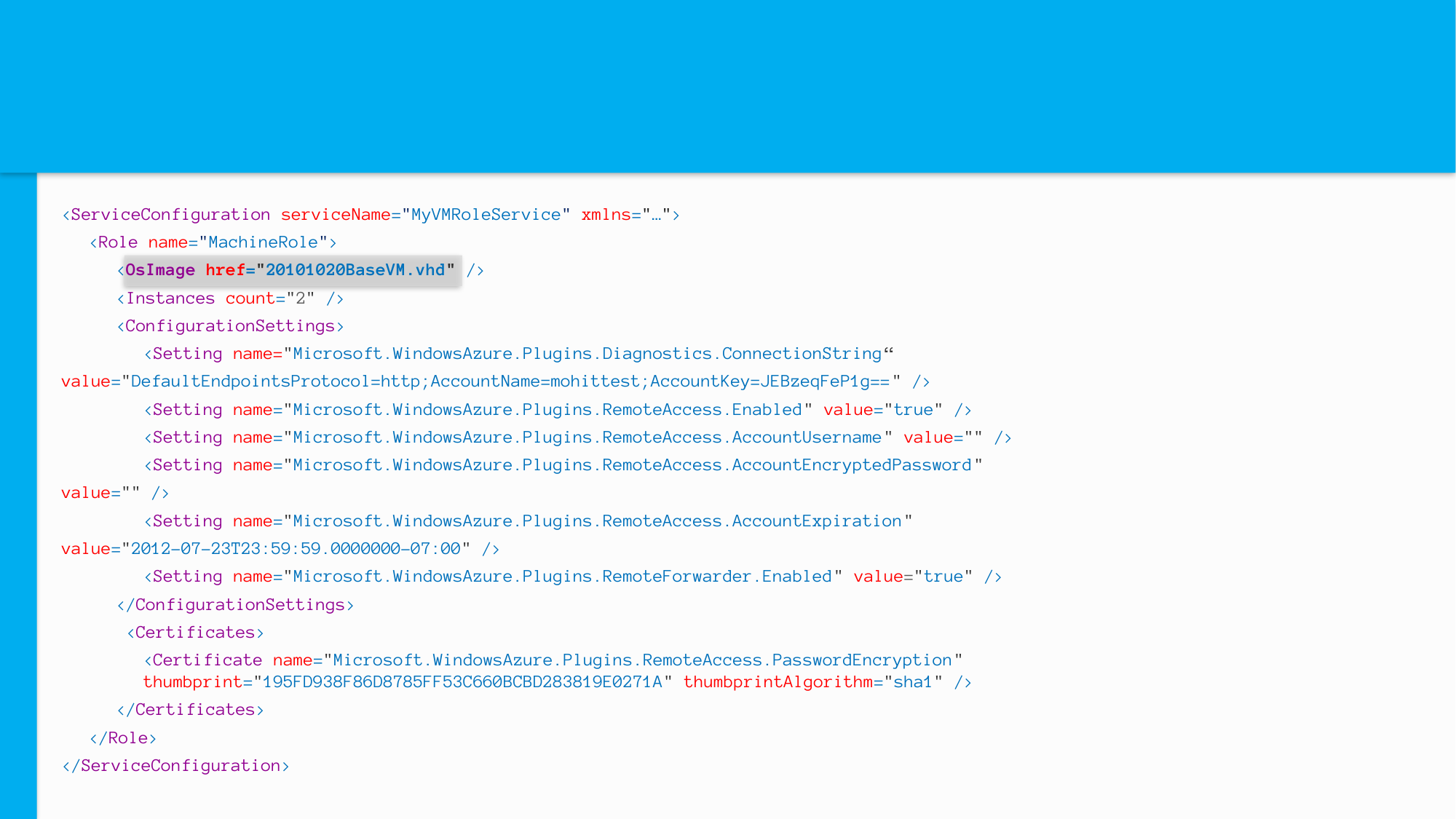

# Creating a Service – Service Configuration
<ServiceConfiguration serviceName="MyVMRoleService" xmlns="…">
<Role name="MachineRole">
<OsImage href="20101020BaseVM.vhd" />
<Instances count="2" />
<ConfigurationSettings>
<Setting name="Microsoft.WindowsAzure.Plugins.Diagnostics.ConnectionString“
value="DefaultEndpointsProtocol=http;AccountName=mohittest;AccountKey=JEBzeqFeP1g==" />
<Setting name="Microsoft.WindowsAzure.Plugins.RemoteAccess.Enabled" value="true" />
<Setting name="Microsoft.WindowsAzure.Plugins.RemoteAccess.AccountUsername" value="" />
<Setting name="Microsoft.WindowsAzure.Plugins.RemoteAccess.AccountEncryptedPassword"
value="" />
<Setting name="Microsoft.WindowsAzure.Plugins.RemoteAccess.AccountExpiration"
value="2012-07-23T23:59:59.0000000-07:00" />
<Setting name="Microsoft.WindowsAzure.Plugins.RemoteForwarder.Enabled" value="true" />
</ConfigurationSettings>
 <Certificates>
<Certificate name="Microsoft.WindowsAzure.Plugins.RemoteAccess.PasswordEncryption" thumbprint="195FD938F86D8785FF53C660BCBD283819E0271A" thumbprintAlgorithm="sha1" />
</Certificates>
</Role>
</ServiceConfiguration>